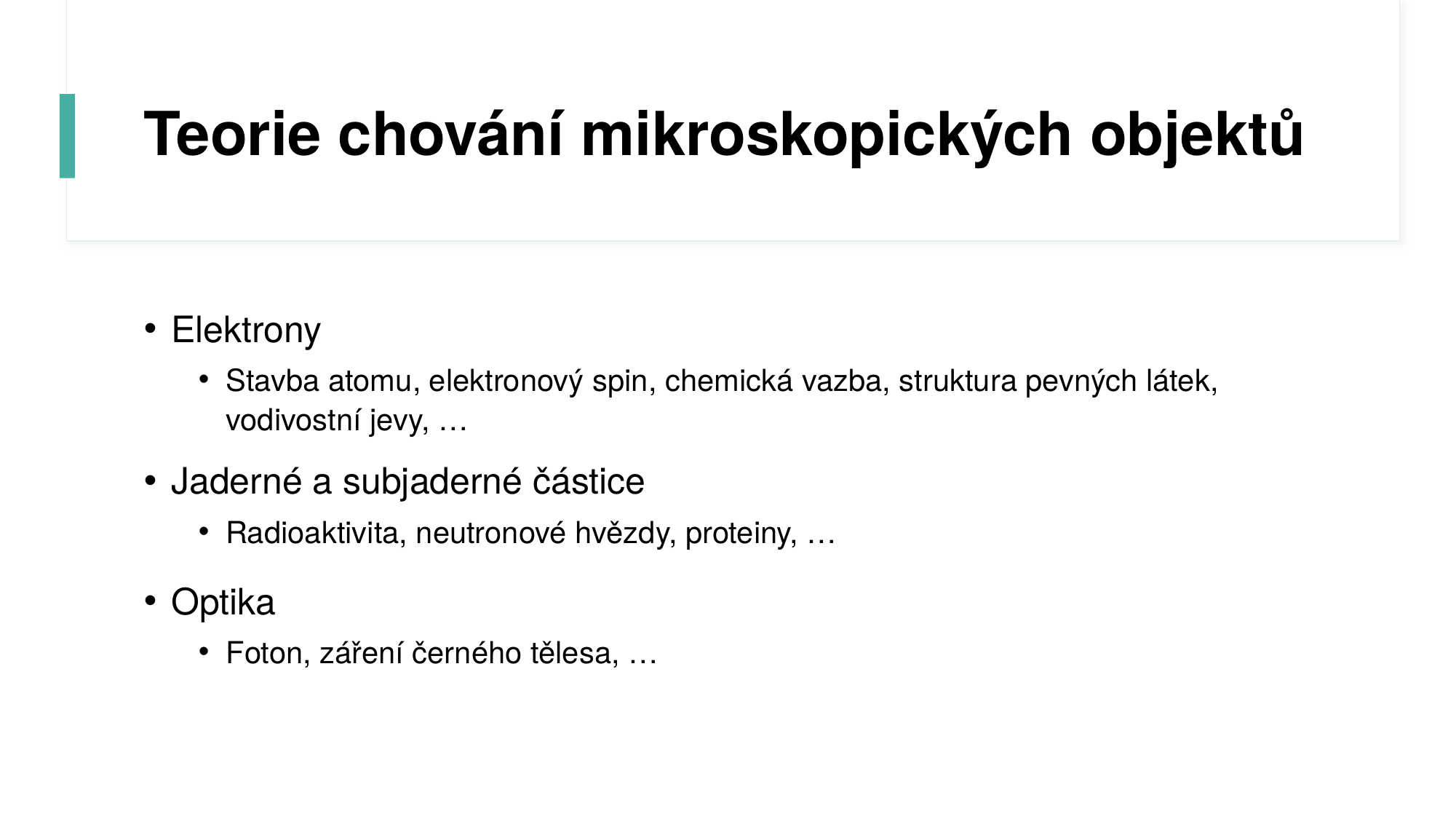

# Teorie chování mikroskopických objektů
Elektrony
Stavba atomu, elektronový spin, chemická vazba, struktura pevných látek, vodivostní jevy, …

Jaderné a subjaderné částice
Radioaktivita, neutronové hvězdy, proteiny, …
Optika
Foton, záření černého tělesa, …